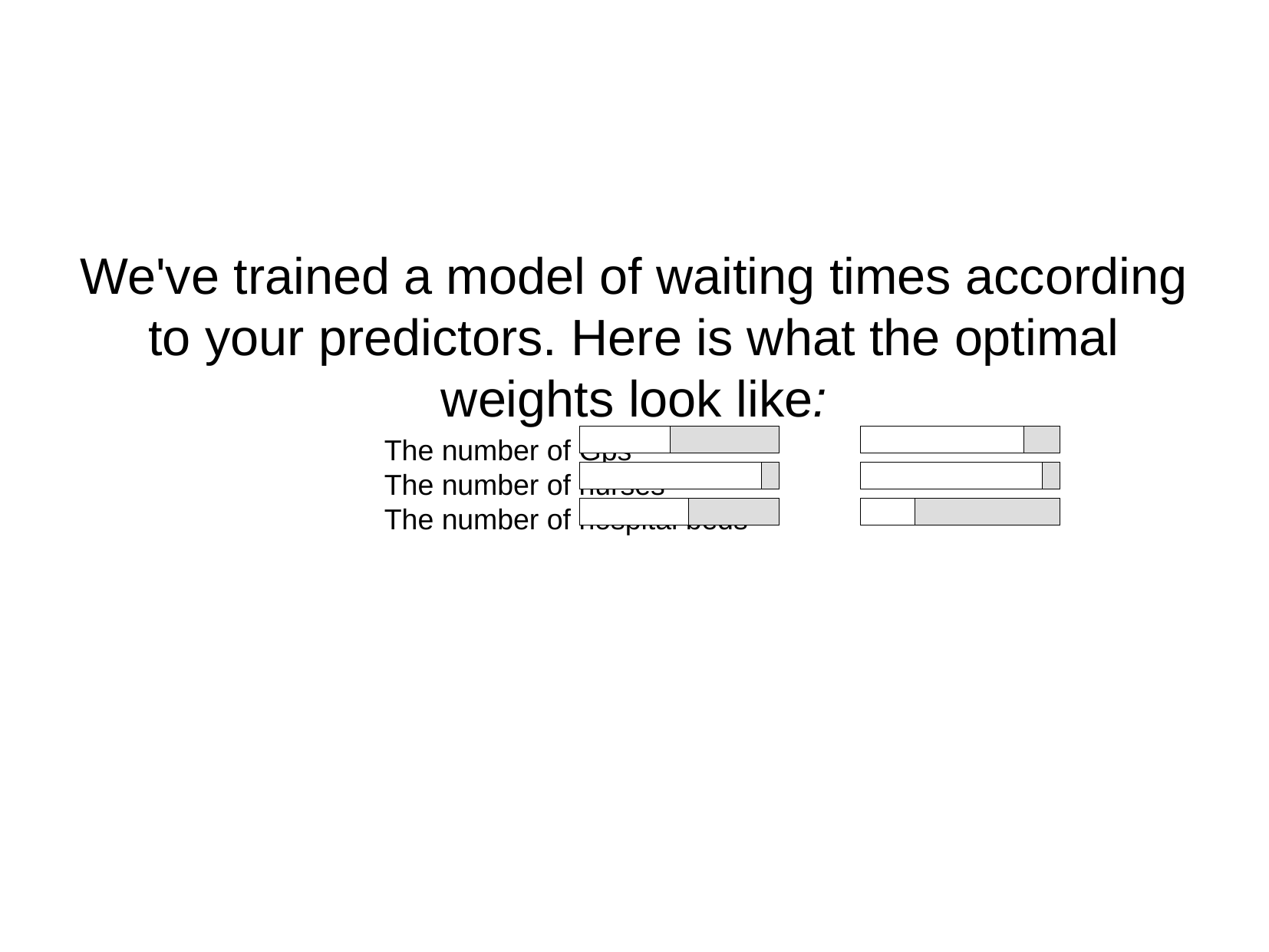

We've trained a model of waiting times according to your predictors. Here is what the optimal weights look like:
The number of Gps
The number of nurses
The number of hospital beds